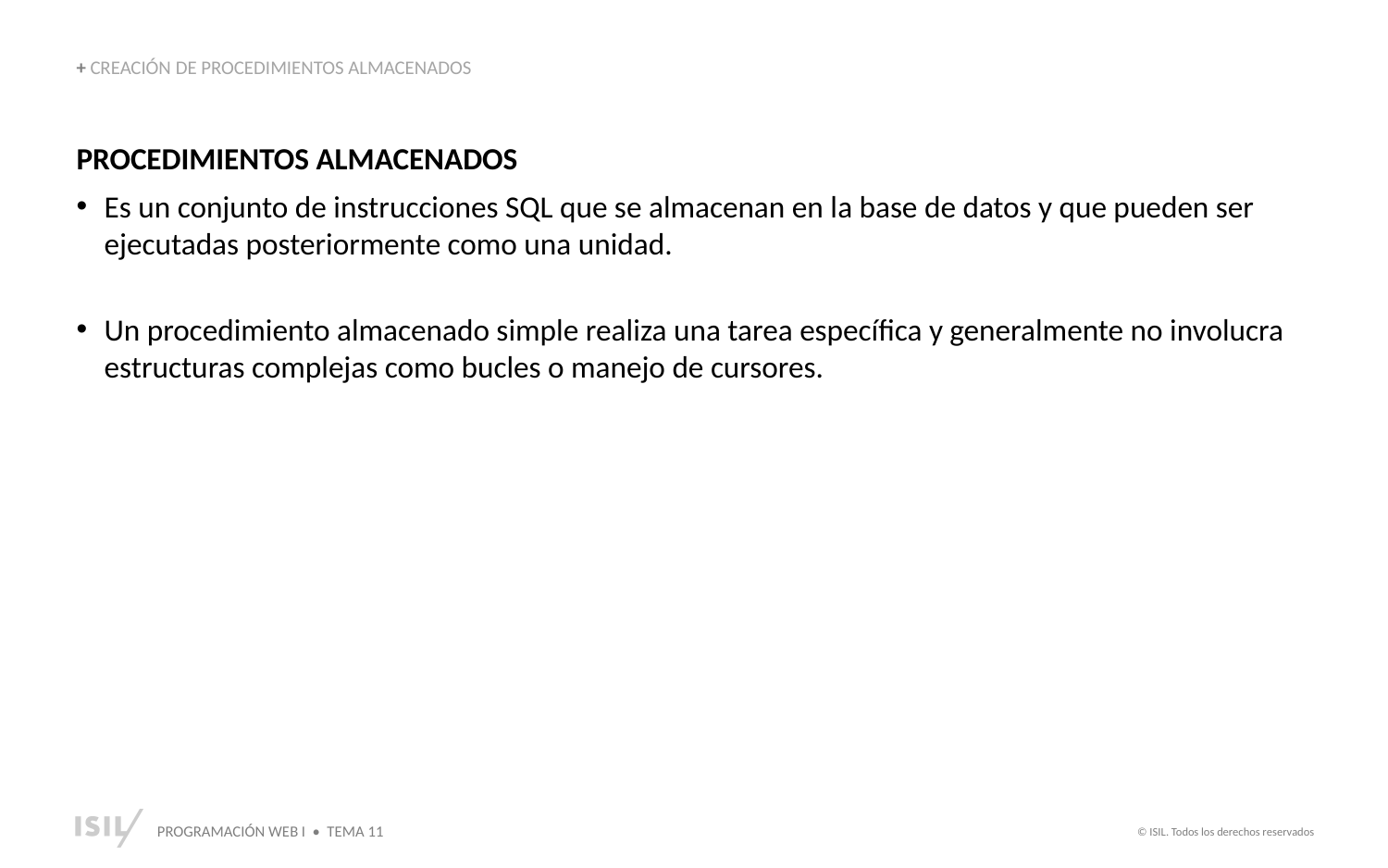

+ CREACIÓN DE PROCEDIMIENTOS ALMACENADOS
PROCEDIMIENTOS ALMACENADOS
Es un conjunto de instrucciones SQL que se almacenan en la base de datos y que pueden ser ejecutadas posteriormente como una unidad.

Un procedimiento almacenado simple realiza una tarea específica y generalmente no involucra estructuras complejas como bucles o manejo de cursores.